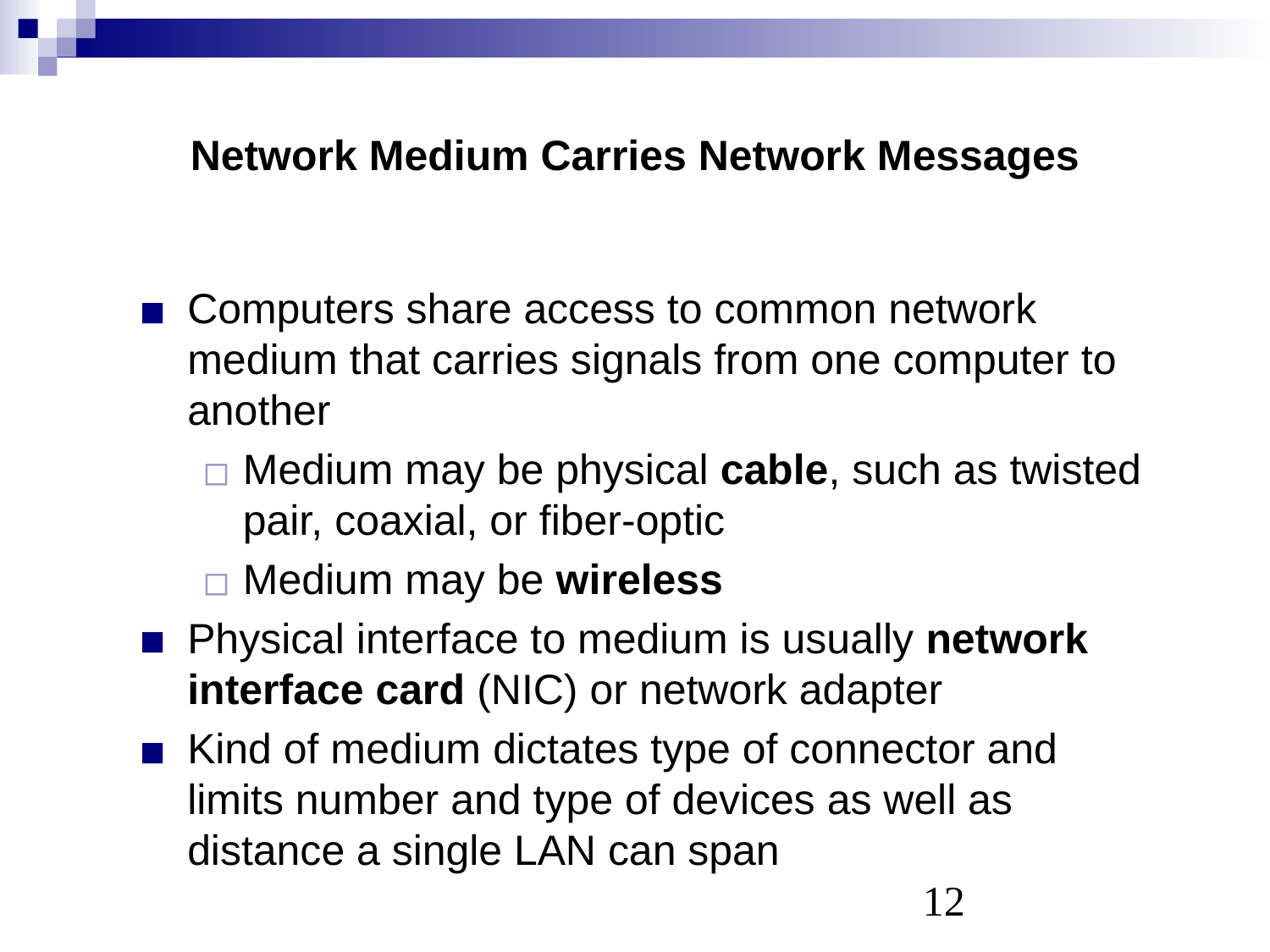

# Network Medium Carries Network Messages
Computers share access to common network medium that carries signals from one computer to another
Medium may be physical cable, such as twisted pair, coaxial, or fiber-optic
Medium may be wireless
Physical interface to medium is usually network interface card (NIC) or network adapter
Kind of medium dictates type of connector and limits number and type of devices as well as distance a single LAN can span
12